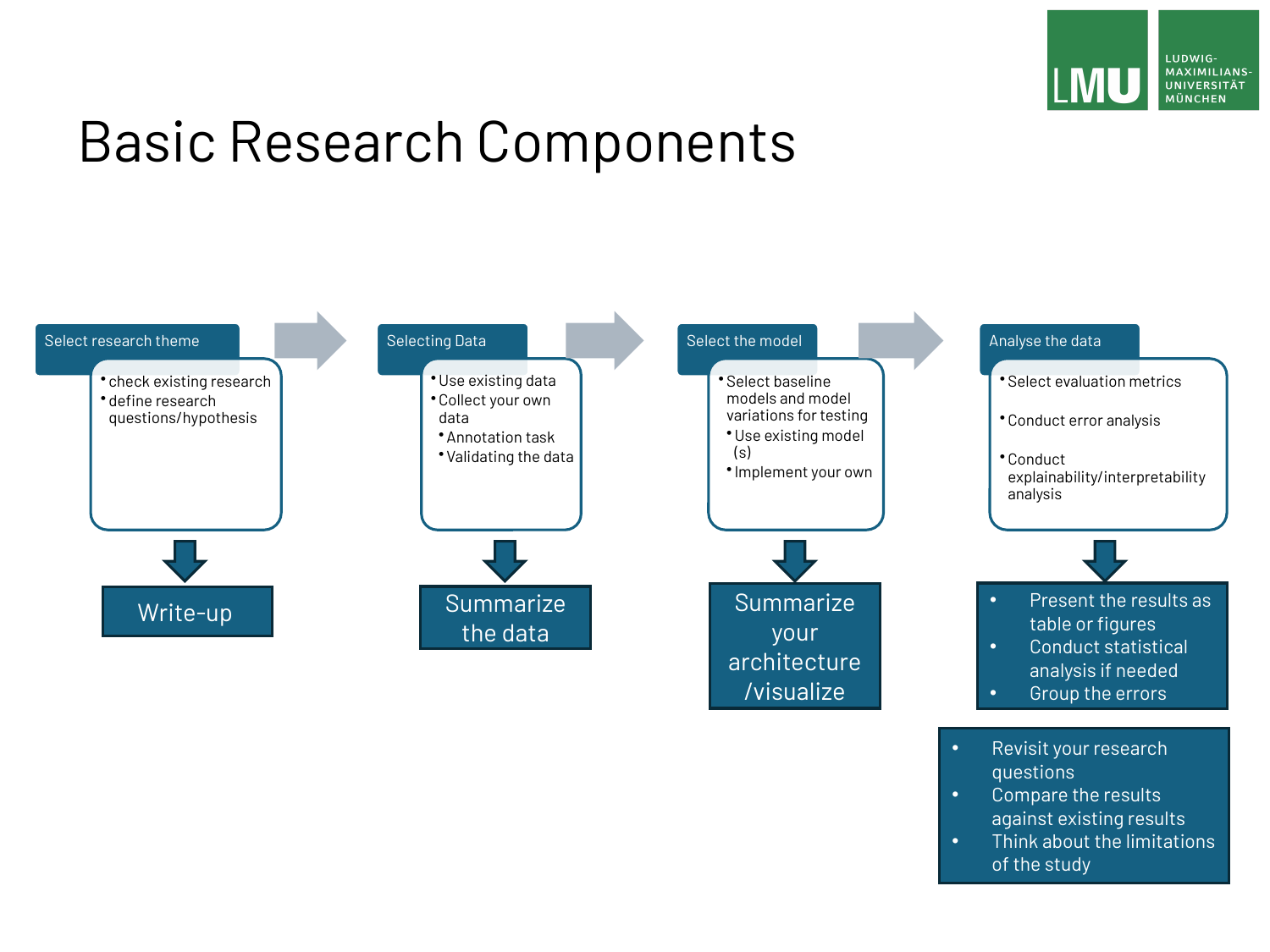

# Basic Research Components
Select research theme
check existing research
define research questions/hypothesis

Selecting Data
Use existing data
Collect your own data
Annotation task
Validating the data

Select the model
Select baseline models and model variations for testing
Use existing model (s)
Implement your own

Analyse the data
Select evaluation metrics

Conduct error analysis

Conduct explainability/interpretability analysis

Present the results as table or figures
Conduct statistical analysis if needed
Group the errors
Summarize your architecture /visualize
Summarize the data
Write-up
Revisit your research questions
Compare the results against existing results
Think about the limitations of the study
8